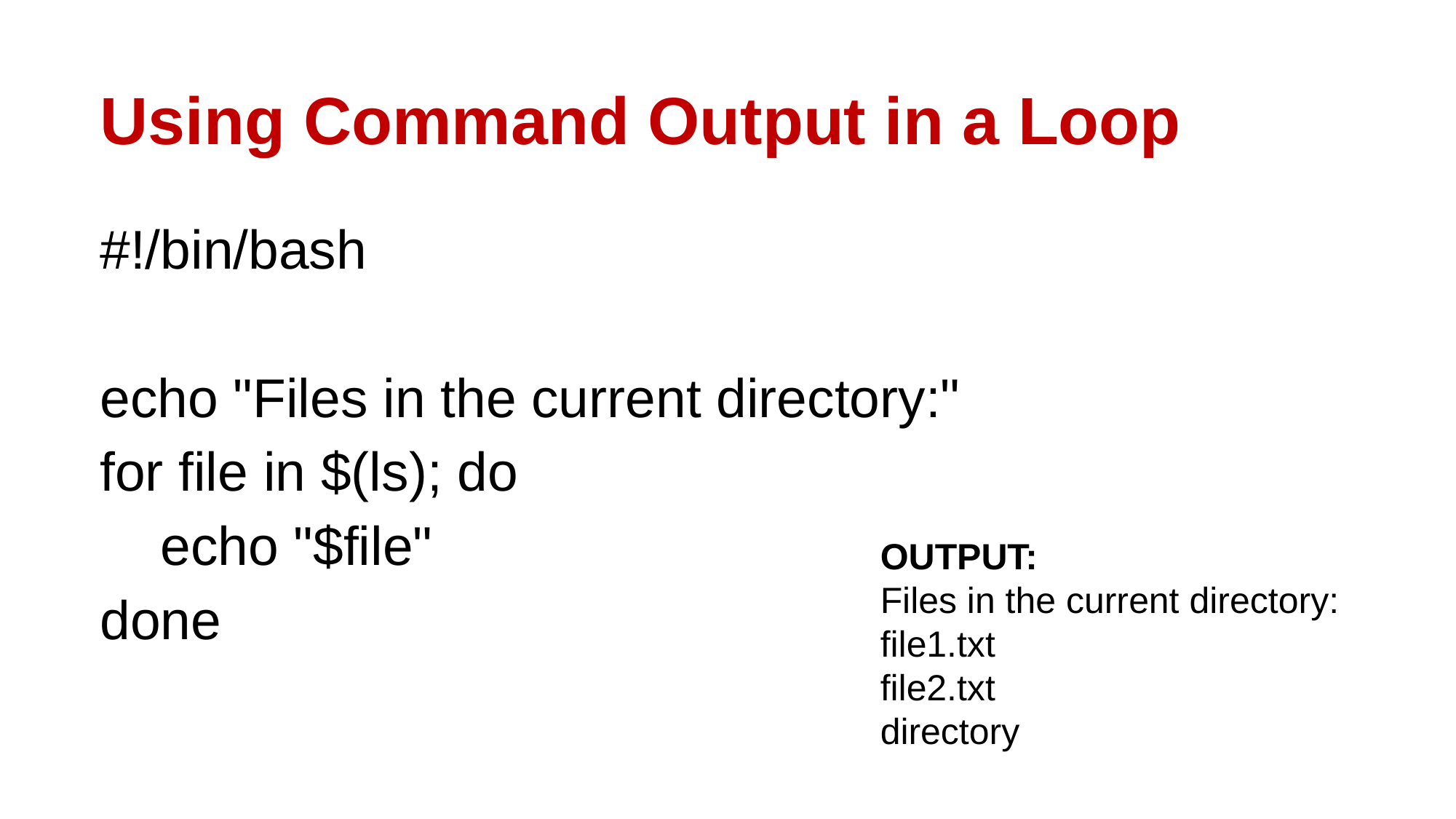

# Using Command Output in a Loop
#!/bin/bash

echo "Files in the current directory:"
for file in $(ls); do
    echo "$file"
done
OUTPUT:
Files in the current directory:
file1.txt
file2.txt
directory